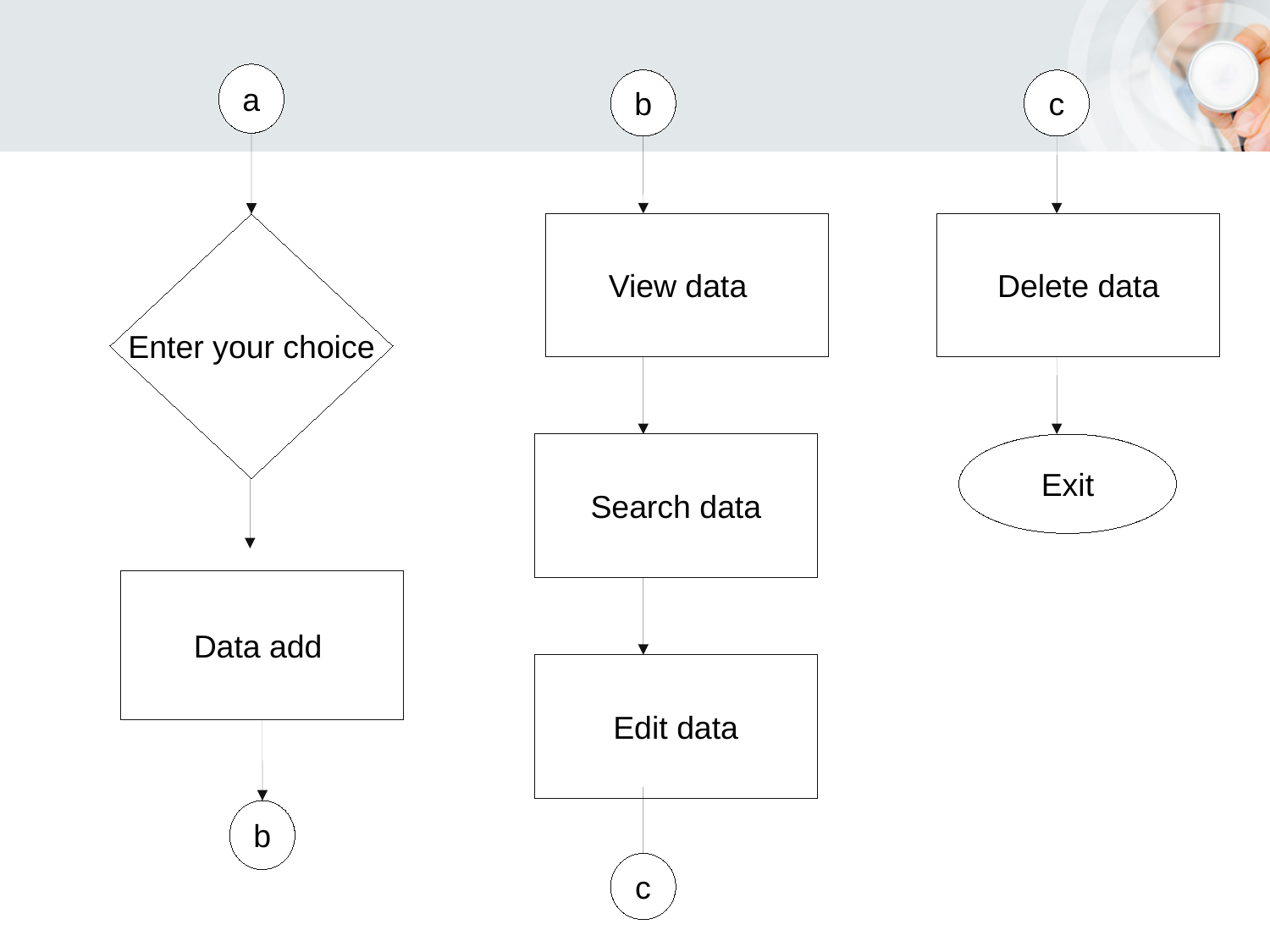

a
b
c

View data
Delete data
Enter your choice

Search data
Exit

Data add

Edit data

b
c